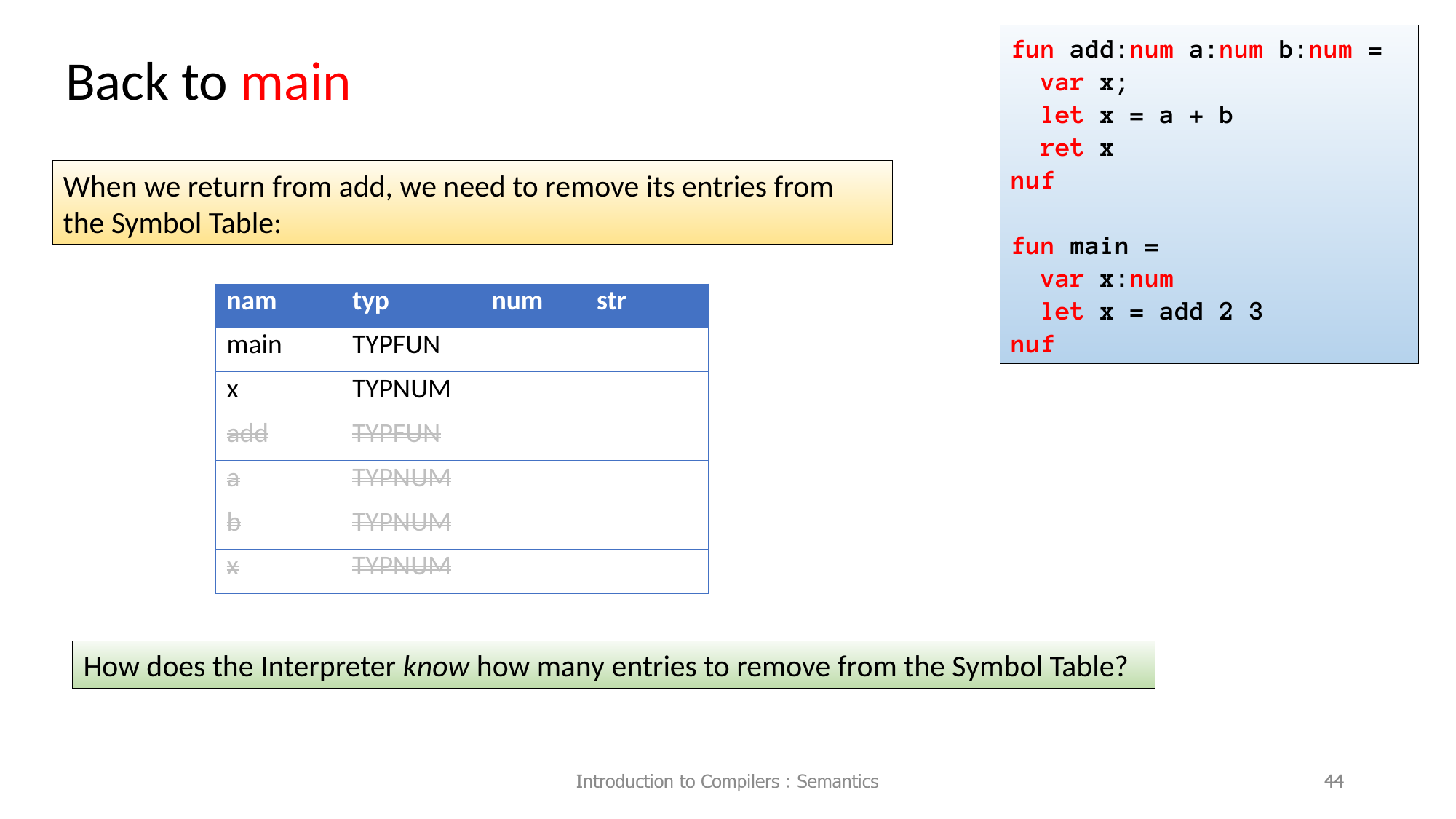

fun add:num a:num b:num =
  var x;
  let x = a + b
  ret x
nuf

fun main =
  var x:num
  let x = add 2 3
nuf
Back to main
When we return from add, we need to remove its entries from the Symbol Table:
| nam | typ | num | str |
| --- | --- | --- | --- |
| main | TYPFUN |  |  |
| x | TYPNUM |  |  |
| add | TYPFUN |  |  |
| a | TYPNUM |  |  |
| b | TYPNUM |  |  |
| x | TYPNUM |  |  |
How does the Interpreter know how many entries to remove from the Symbol Table?
Introduction to Compilers : Semantics
44